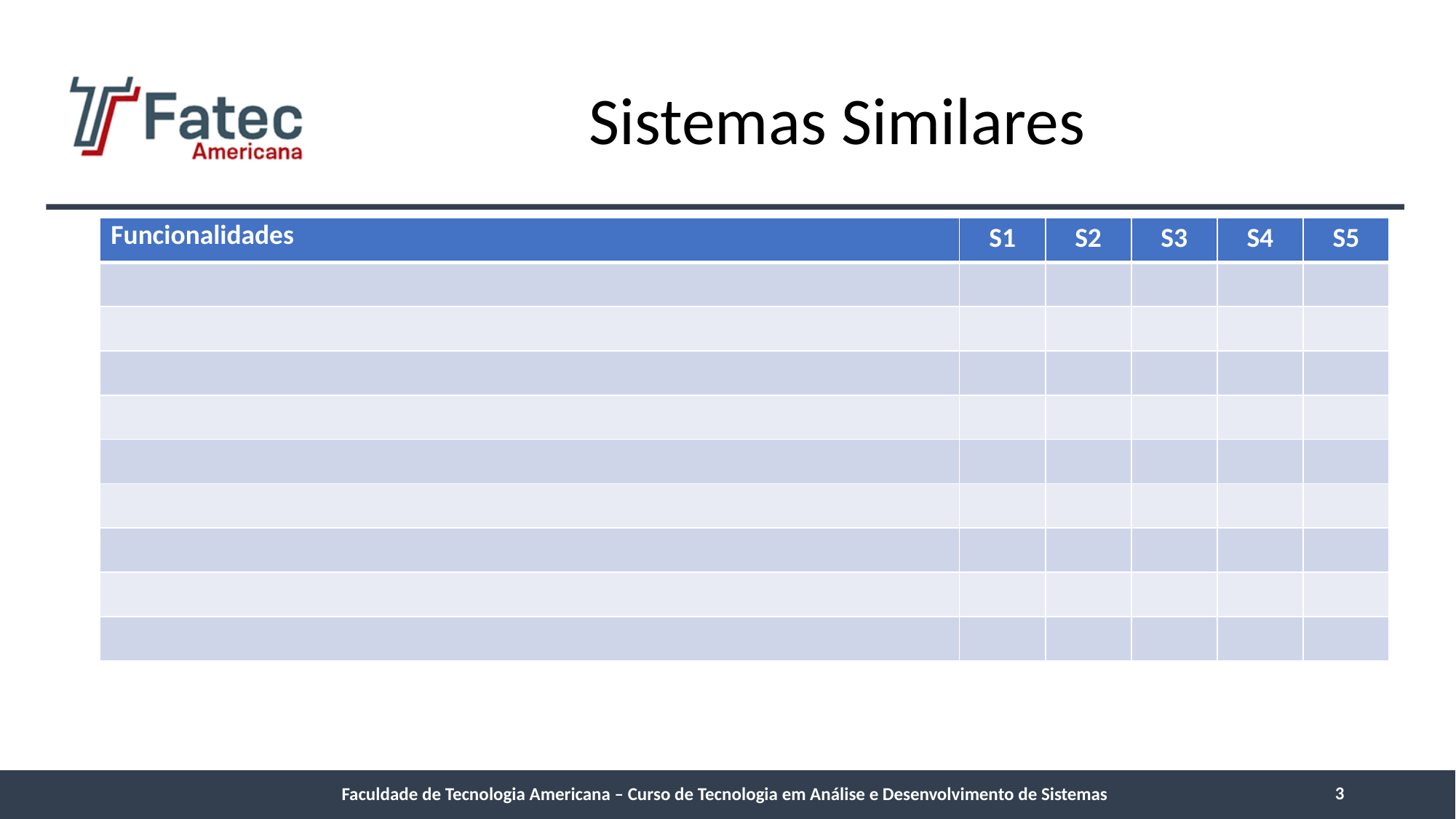

# Sistemas Similares
| Funcionalidades | S1 | S2 | S3 | S4 | S5 |
| --- | --- | --- | --- | --- | --- |
|  |  |  |  |  |  |
|  |  |  |  |  |  |
|  |  |  |  |  |  |
|  |  |  |  |  |  |
|  |  |  |  |  |  |
|  |  |  |  |  |  |
|  |  |  |  |  |  |
|  |  |  |  |  |  |
|  |  |  |  |  |  |
3
Faculdade de Tecnologia Americana – Curso de Tecnologia em Análise e Desenvolvimento de Sistemas